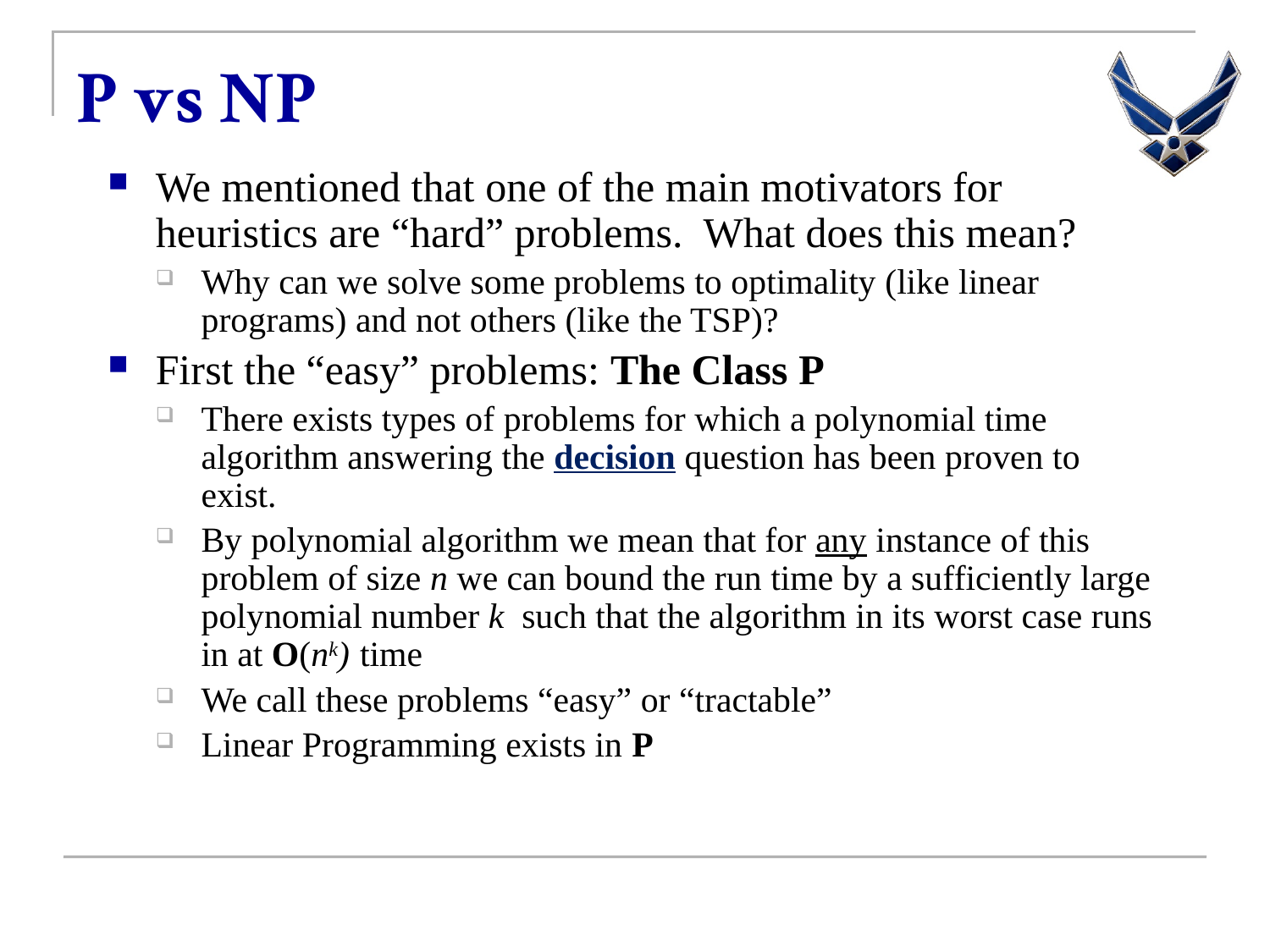

# P vs NP
We mentioned that one of the main motivators for heuristics are “hard” problems.  What does this mean?
Why can we solve some problems to optimality (like linear programs) and not others (like the TSP)?
First the “easy” problems: The Class P
There exists types of problems for which a polynomial time algorithm answering the decision question has been proven to exist.
By polynomial algorithm we mean that for any instance of this problem of size n we can bound the run time by a sufficiently large polynomial number k  such that the algorithm in its worst case runs in at O(nk)  time
We call these problems “easy” or “tractable”
Linear Programming exists in P